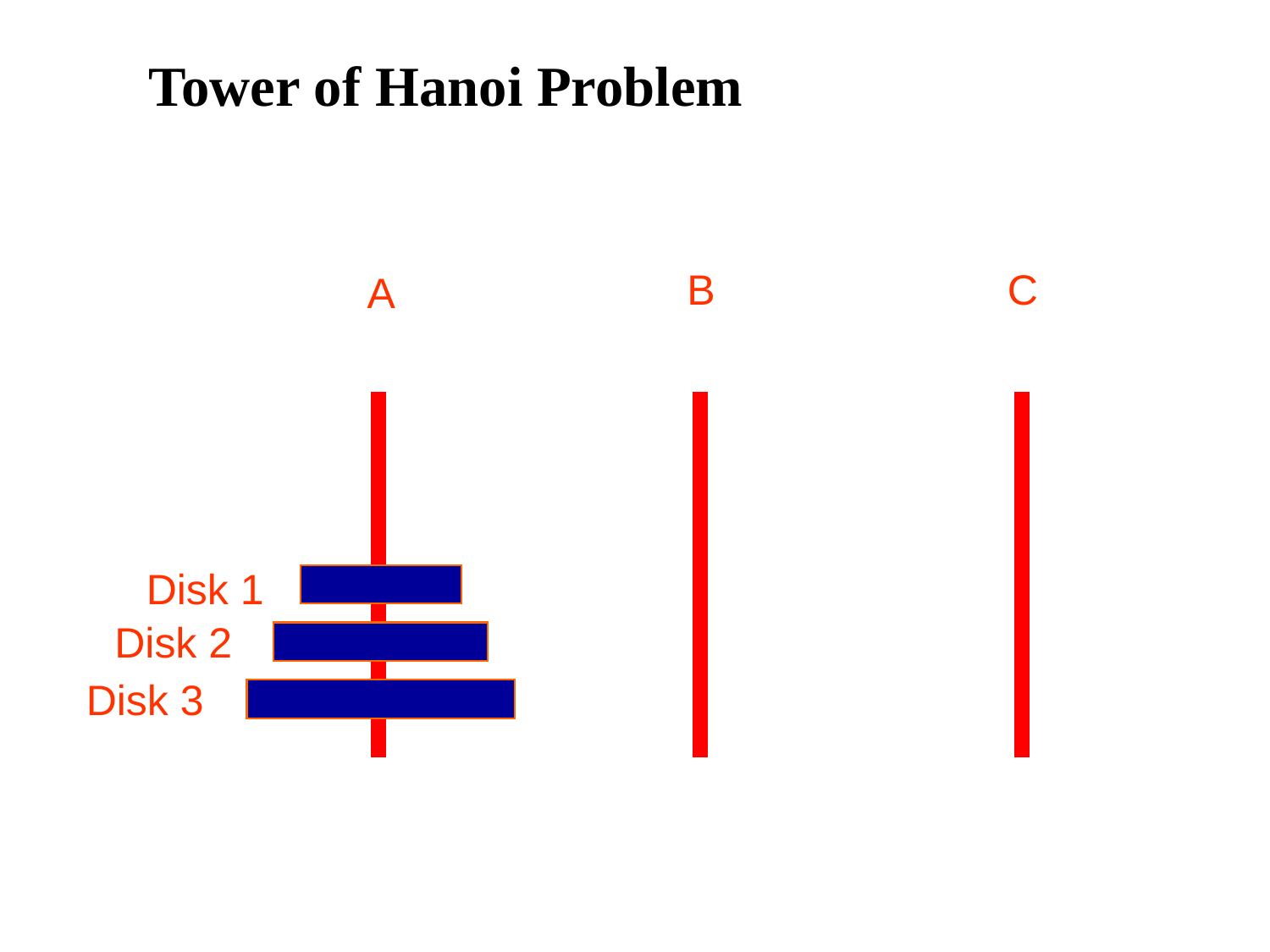

Tower of Hanoi Problem
B

C

A

Disk 1
Disk 2
Disk 3